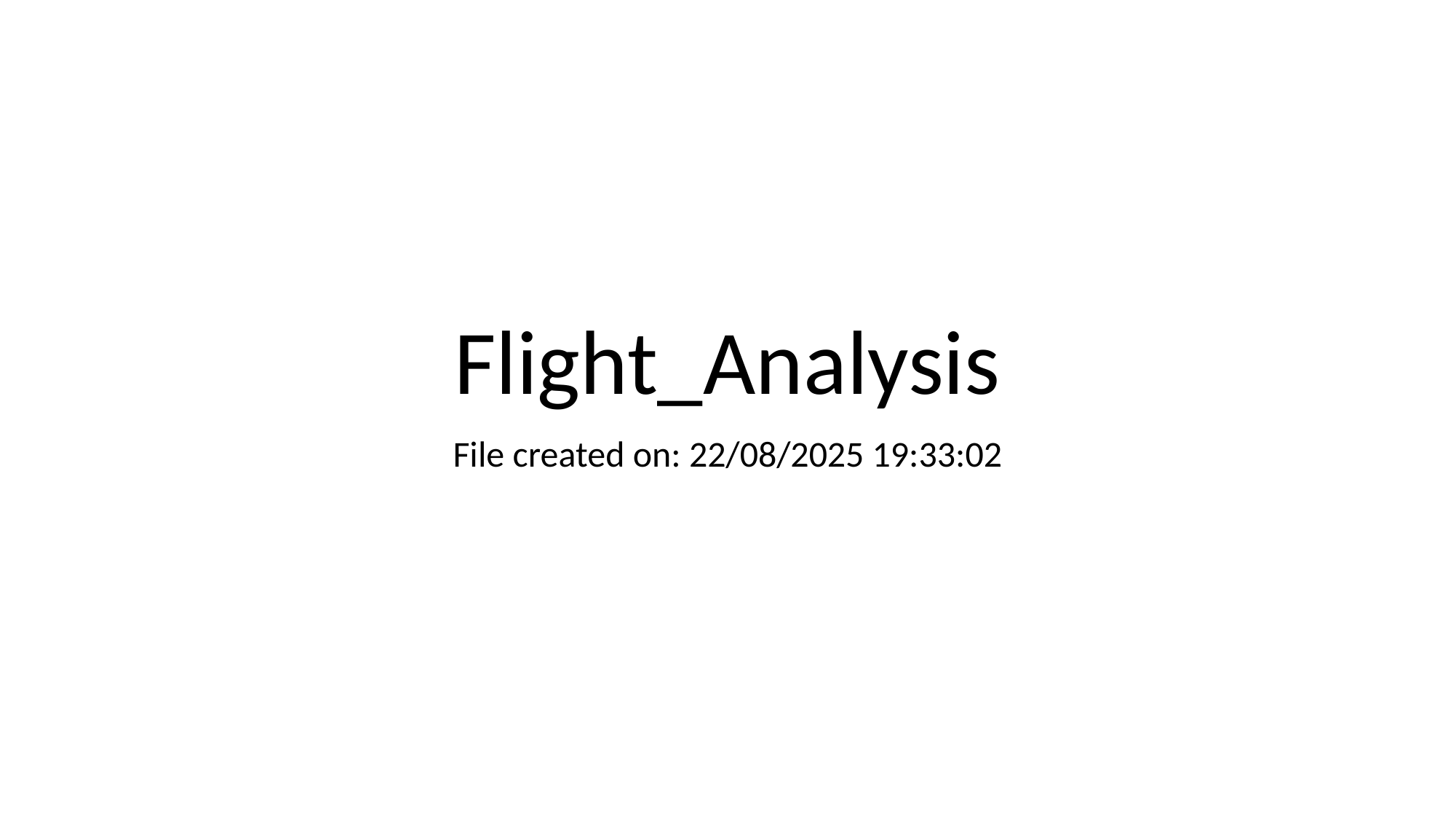

# Flight_Analysis
File created on: 22/08/2025 19:33:02